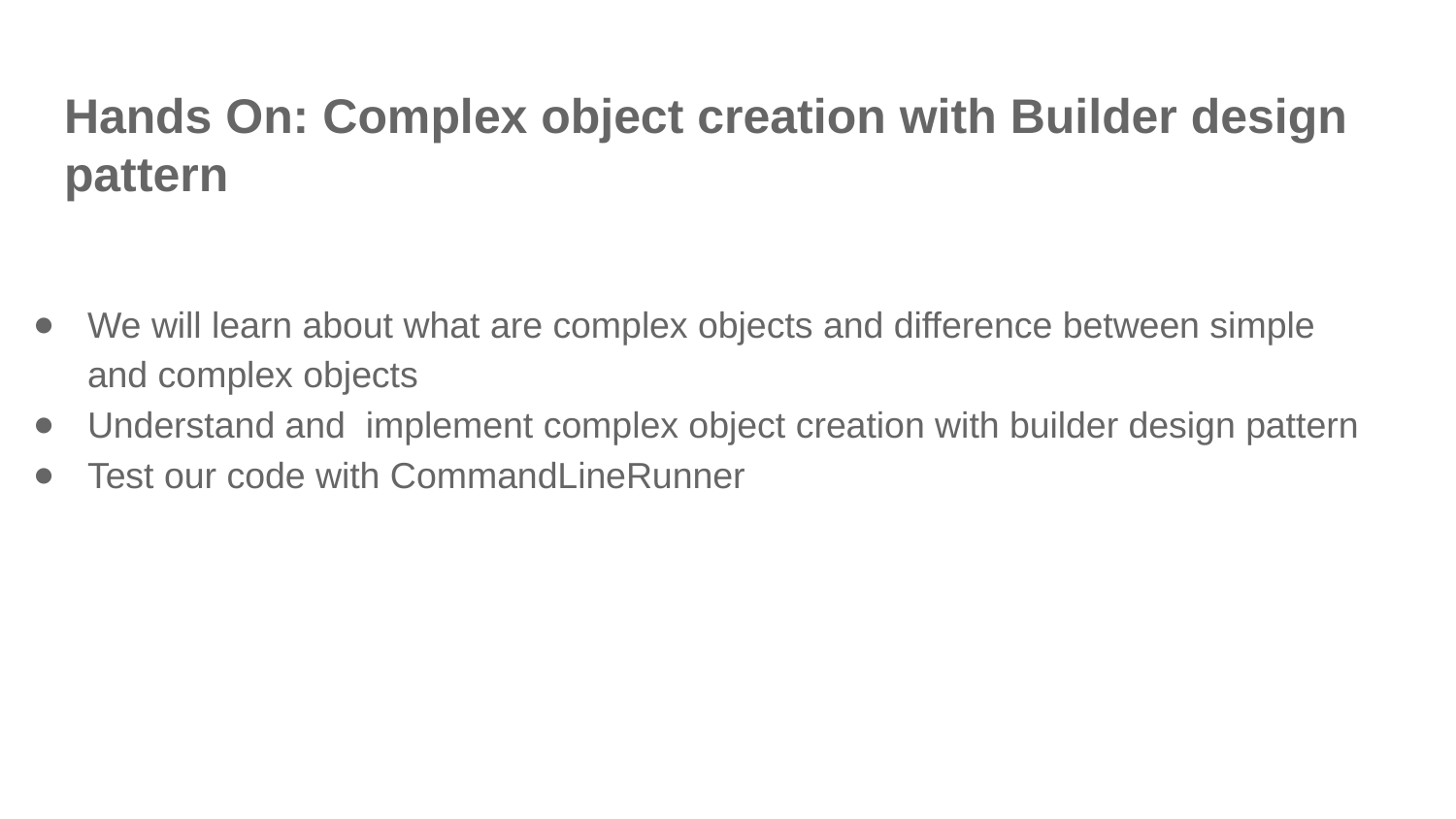

# Hands On: Complex object creation with Builder design pattern
We will learn about what are complex objects and difference between simple and complex objects
Understand and  implement complex object creation with builder design pattern
Test our code with CommandLineRunner